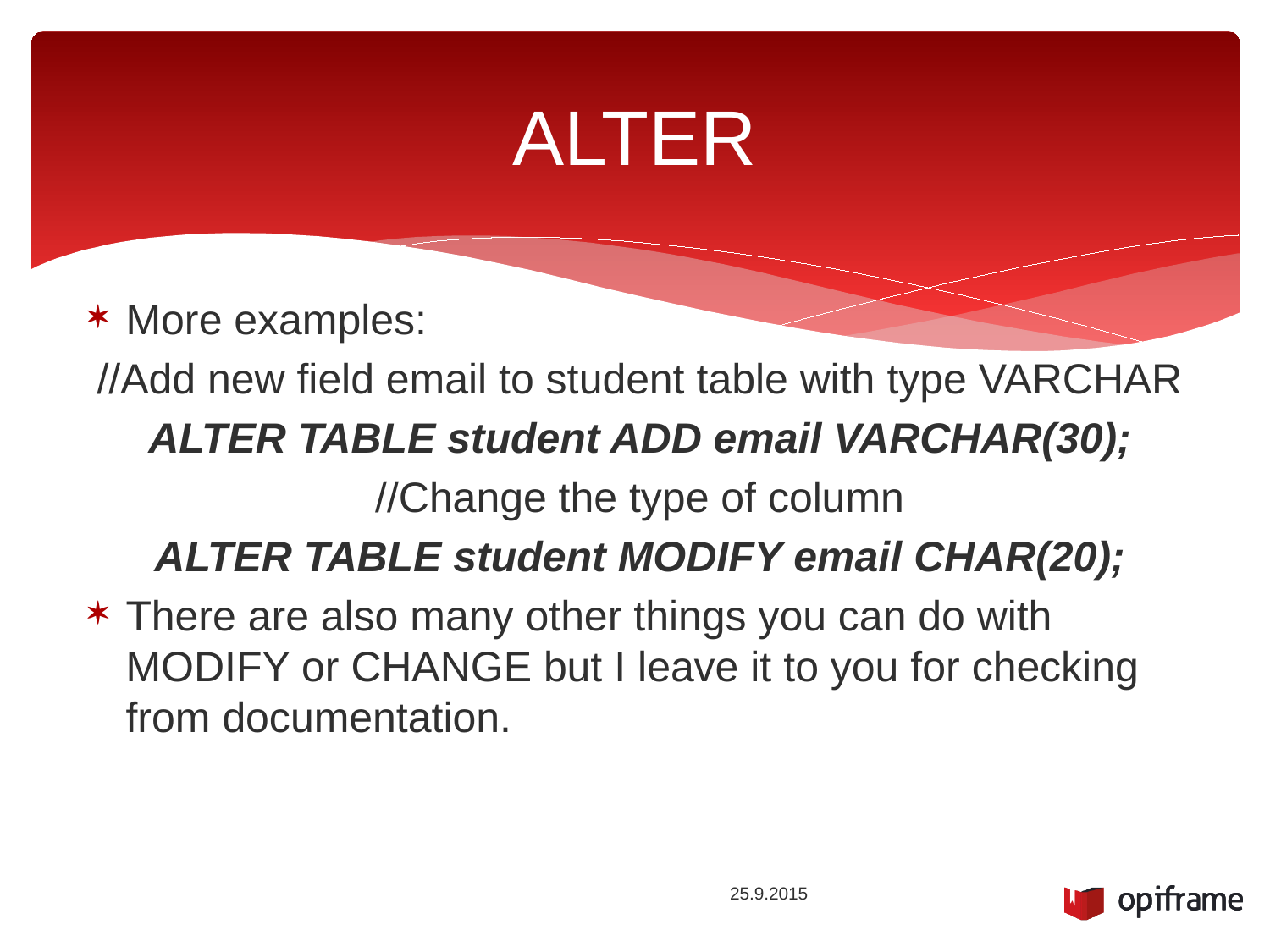

# ALTER
More examples:
//Add new field email to student table with type VARCHAR
ALTER TABLE student ADD email VARCHAR(30);
//Change the type of column
ALTER TABLE student MODIFY email CHAR(20);
There are also many other things you can do with MODIFY or CHANGE but I leave it to you for checking from documentation.

25.9.2015